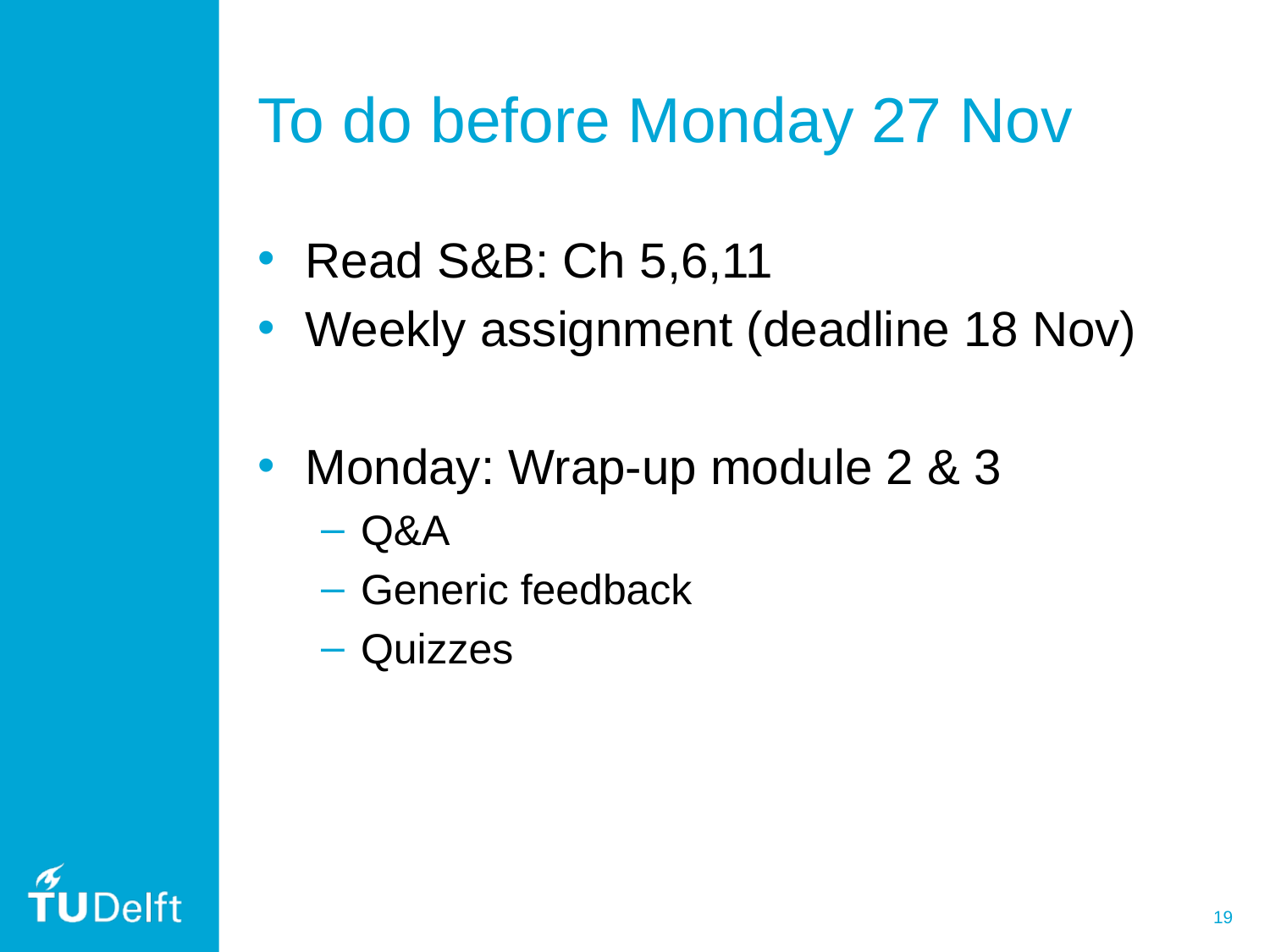

# To do before Monday 27 Nov
Read S&B: Ch 5,6,11
Weekly assignment (deadline 18 Nov)

Monday: Wrap-up module 2 & 3
Q&A
Generic feedback
Quizzes